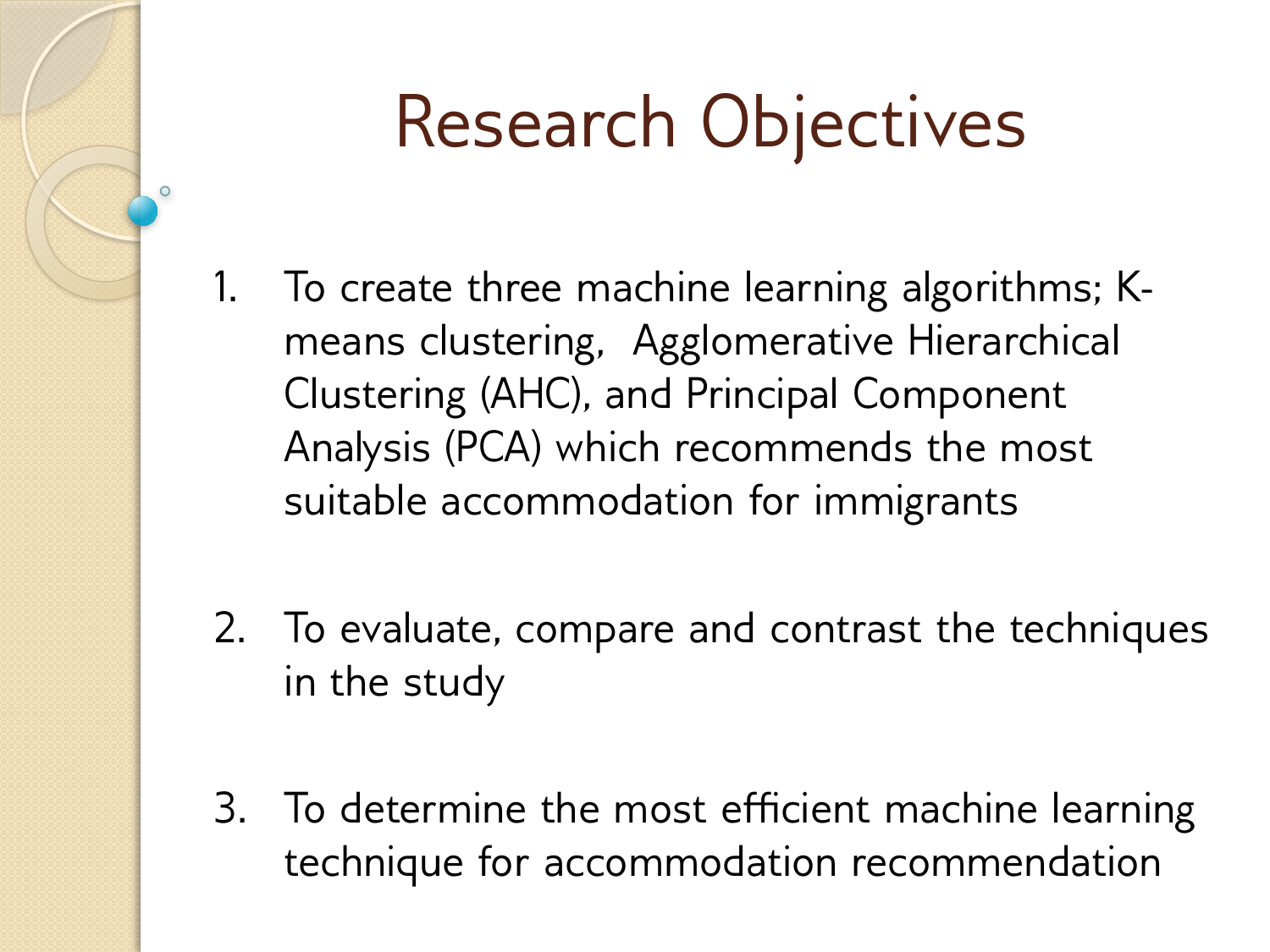

# Research Objectives
1. 	To create three machine learning algorithms; K-means clustering,  Agglomerative Hierarchical Clustering (AHC), and Principal Component Analysis (PCA) which recommends the most suitable accommodation for immigrants

2. 	To evaluate, compare and contrast the techniques in the study

3.	To determine the most efficient machine learning technique for accommodation recommendation